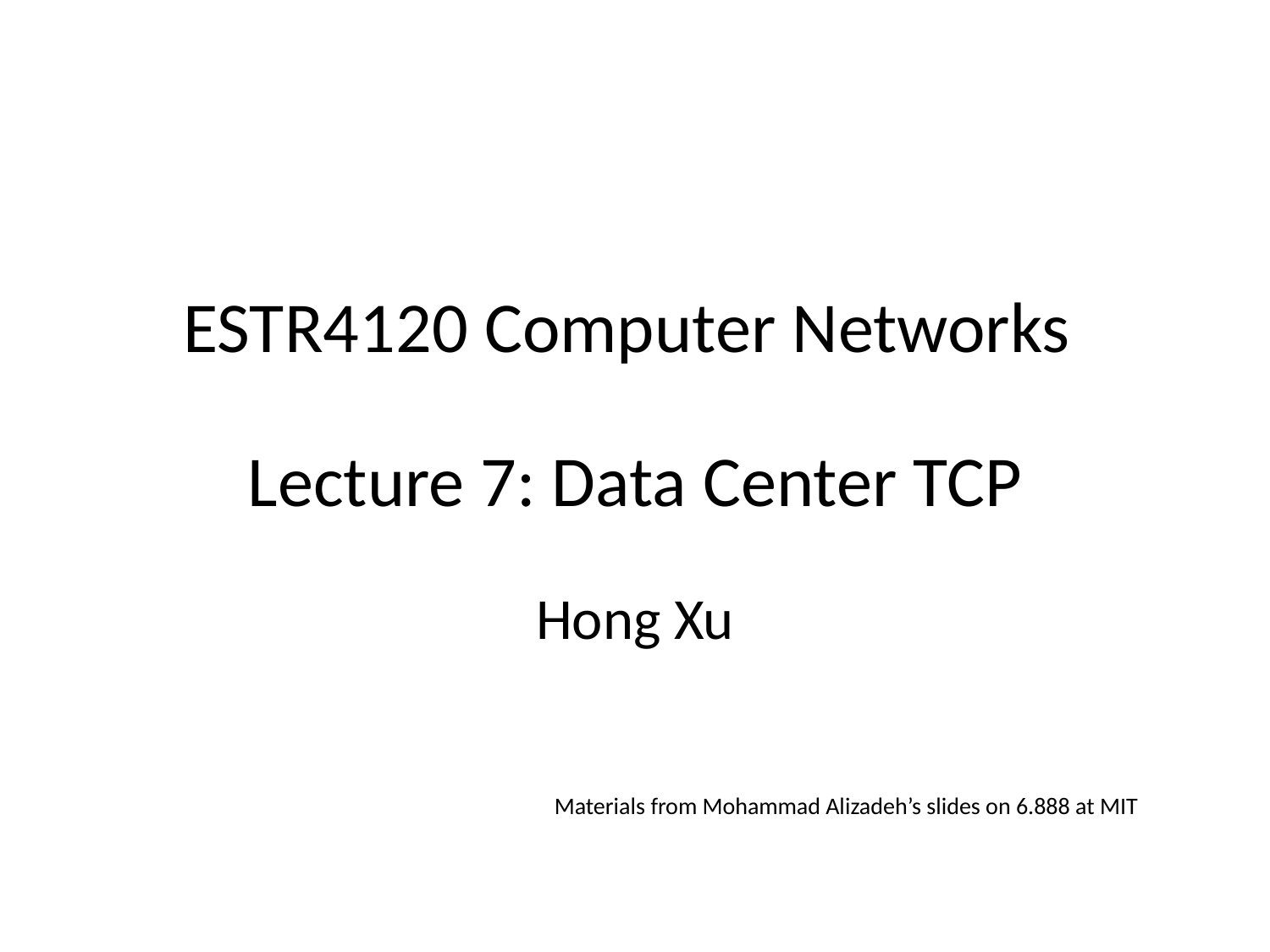

# ESTR4120 Computer Networks Lecture 7: Data Center TCP

Hong Xu
Materials from Mohammad Alizadeh’s slides on 6.888 at MIT